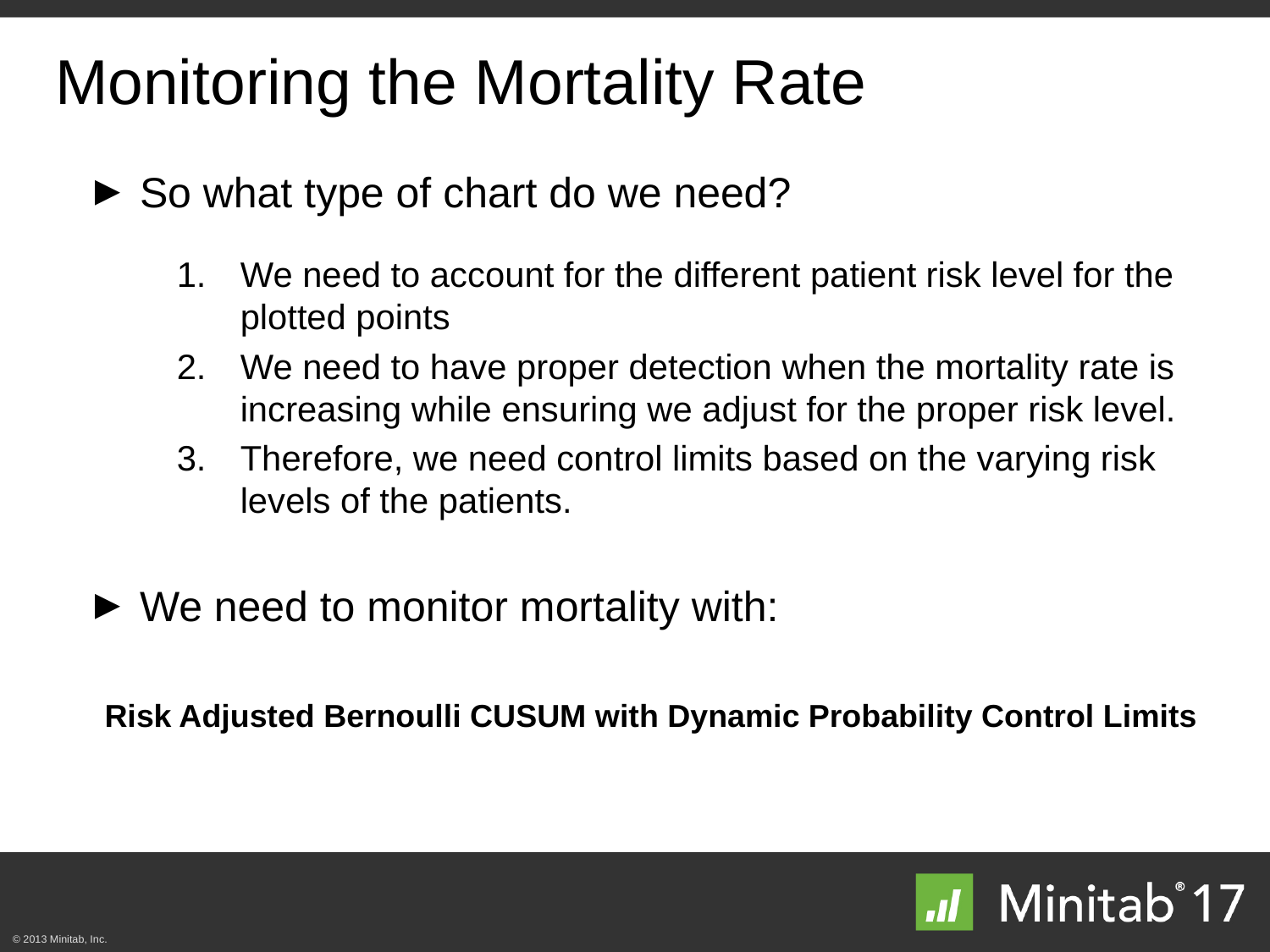

# Monitoring the Mortality Rate
So what type of chart do we need?

We need to account for the different patient risk level for the plotted points
We need to have proper detection when the mortality rate is increasing while ensuring we adjust for the proper risk level.
Therefore, we need control limits based on the varying risk levels of the patients.

We need to monitor mortality with:

Risk Adjusted Bernoulli CUSUM with Dynamic Probability Control Limits